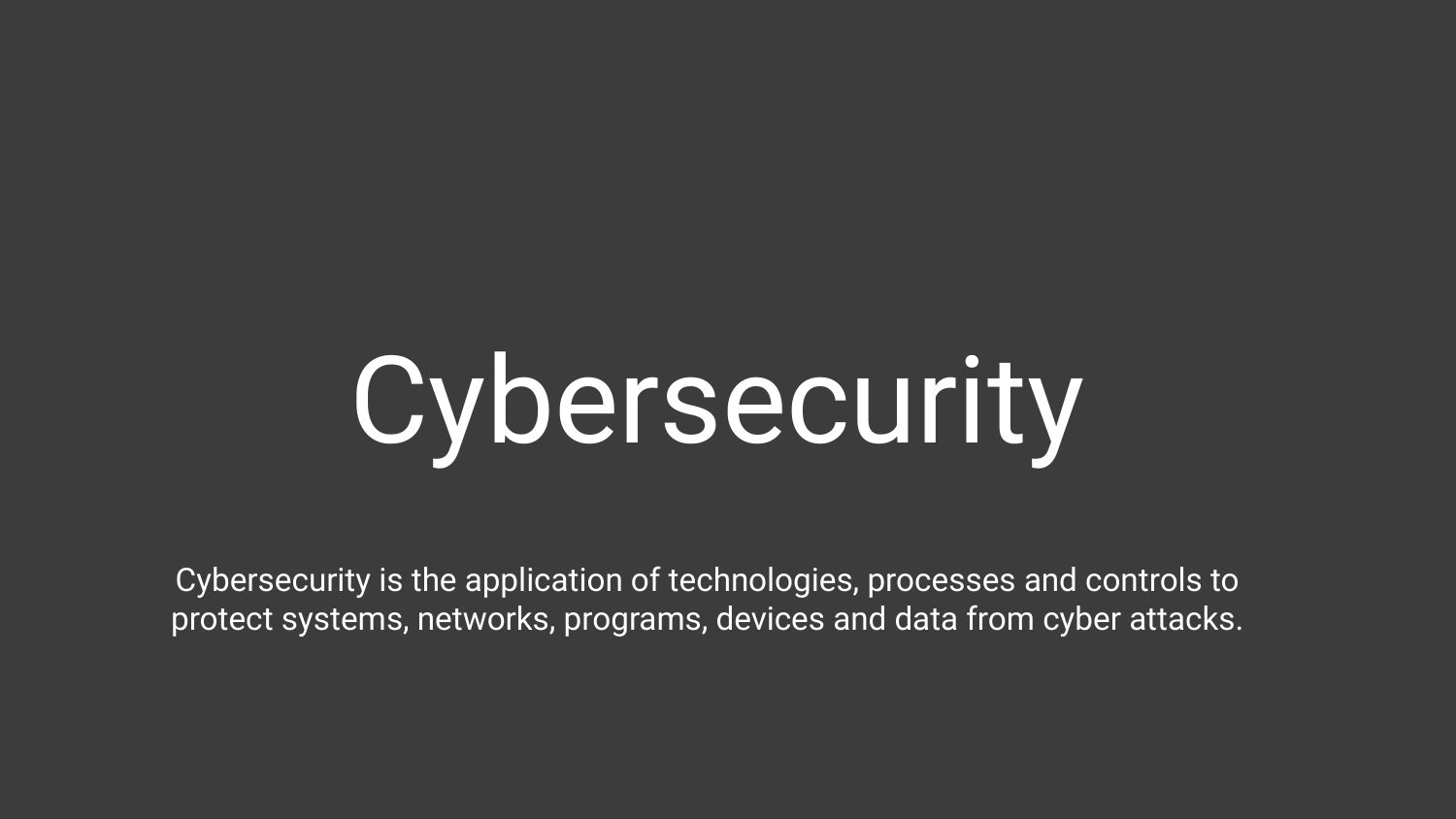

# Cybersecurity
Cybersecurity is the application of technologies, processes and controls to protect systems, networks, programs, devices and data from cyber attacks.